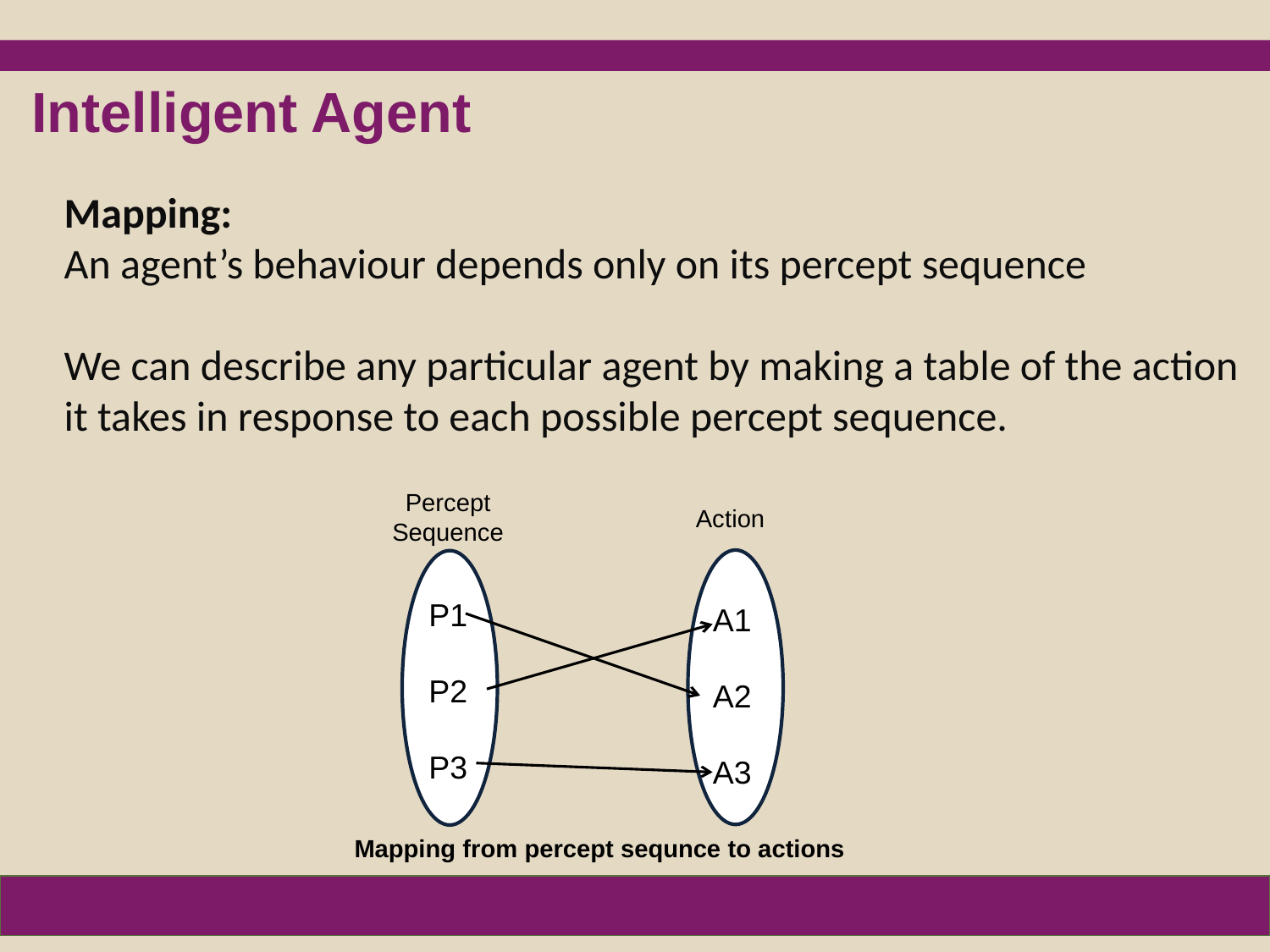

Intelligent Agent

Mapping:
An agent’s behaviour depends only on its percept sequence

We can describe any particular agent by making a table of the action it takes in response to each possible percept sequence.
Percept
Sequence
Action

P1

P2

P3
A1

A2

A3
Mapping from percept sequnce to actions